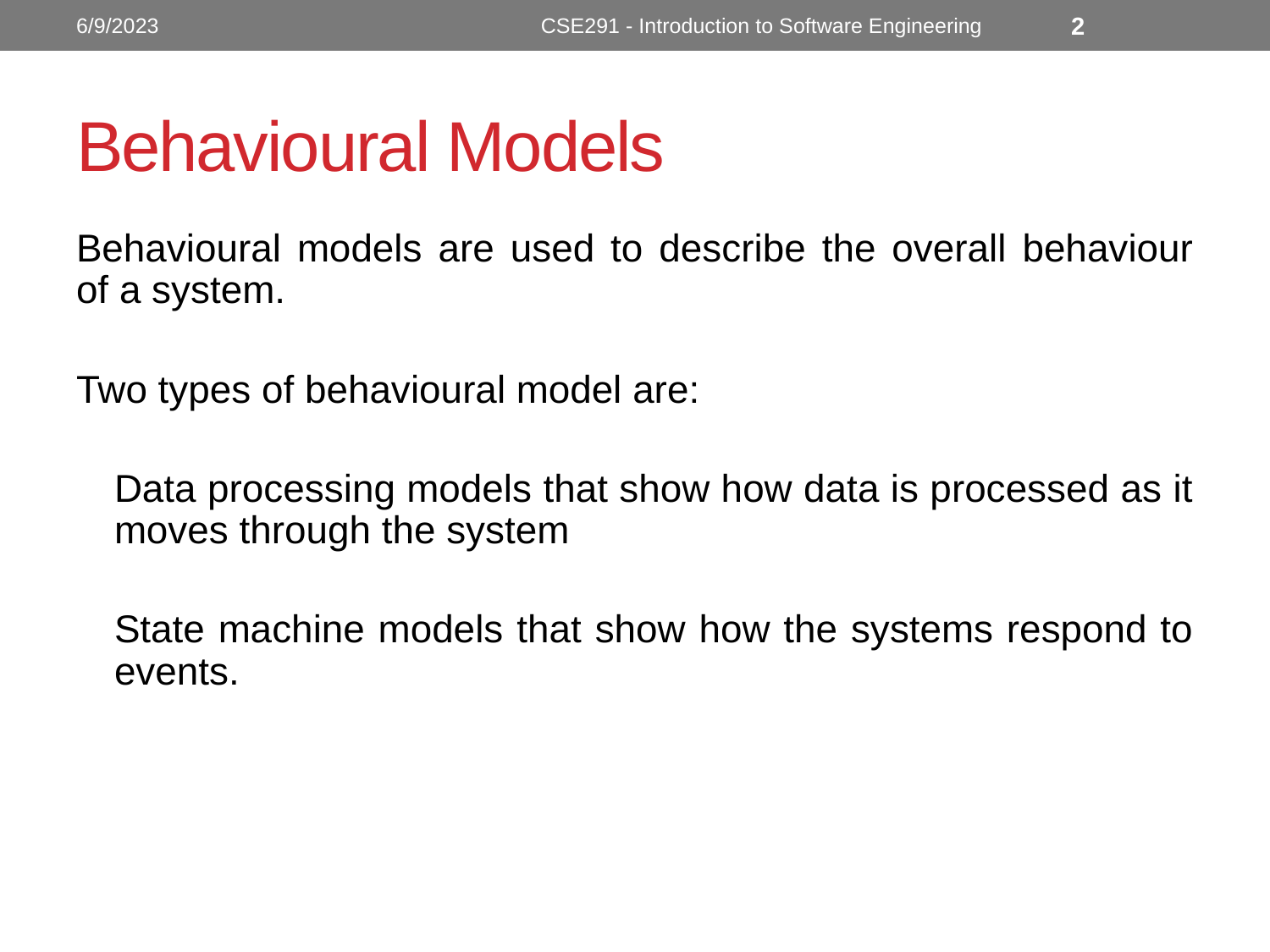

6/9/2023
CSE291 - Introduction to Software Engineering
2
# Behavioural Models
Behavioural models are used to describe the overall behaviour of a system.

Two types of behavioural model are:

Data processing models that show how data is processed as it moves through the system

State machine models that show how the systems respond to events.